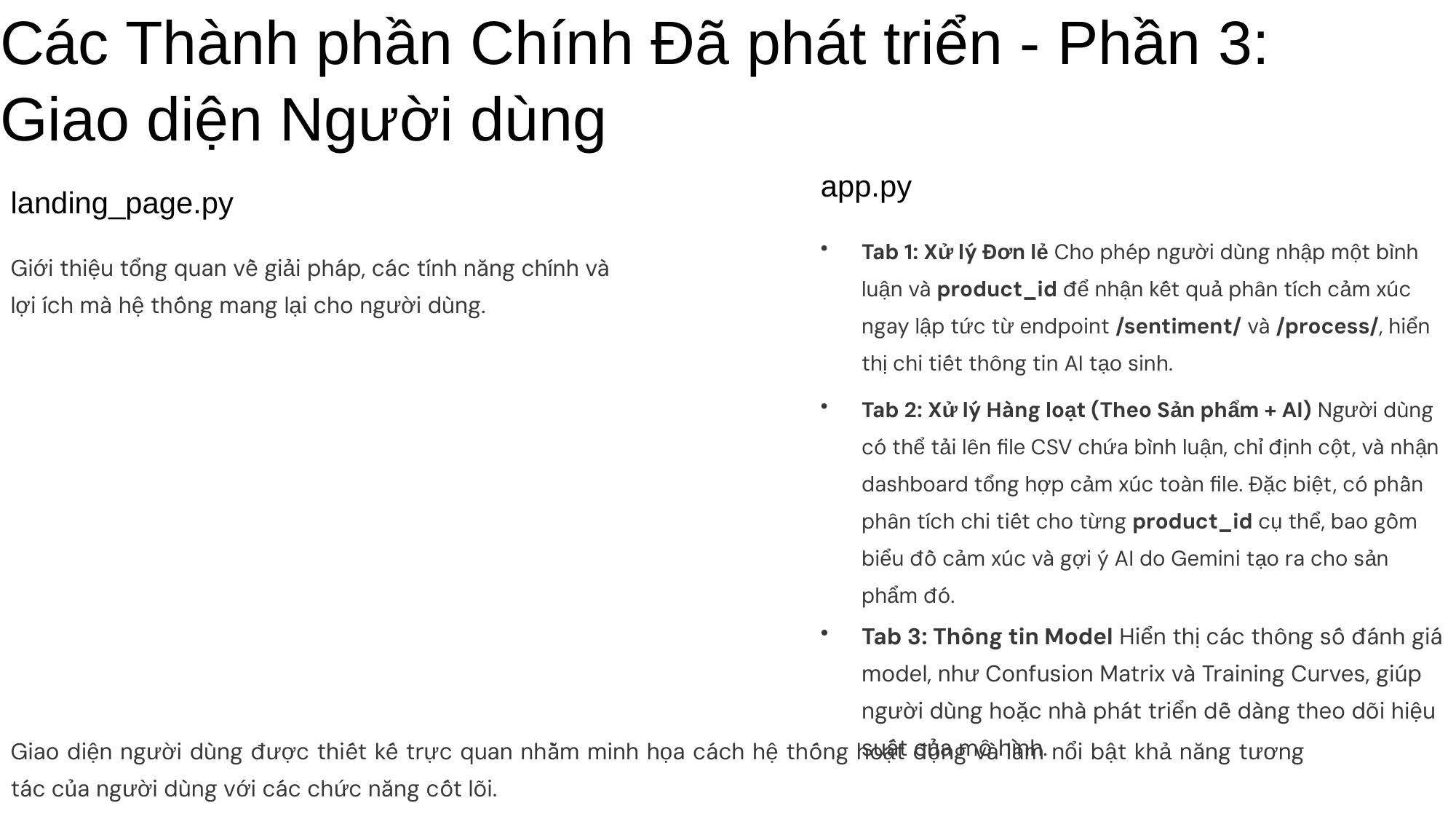

Các Thành phần Chính Đã phát triển - Phần 3: Giao diện Người dùng
app.py
landing_page.py
Tab 1: Xử lý Đơn lẻ Cho phép người dùng nhập một bình luận và product_id để nhận kết quả phân tích cảm xúc ngay lập tức từ endpoint /sentiment/ và /process/, hiển thị chi tiết thông tin AI tạo sinh.
Giới thiệu tổng quan về giải pháp, các tính năng chính và lợi ích mà hệ thống mang lại cho người dùng.
Tab 2: Xử lý Hàng loạt (Theo Sản phẩm + AI) Người dùng có thể tải lên file CSV chứa bình luận, chỉ định cột, và nhận dashboard tổng hợp cảm xúc toàn file. Đặc biệt, có phần phân tích chi tiết cho từng product_id cụ thể, bao gồm biểu đồ cảm xúc và gợi ý AI do Gemini tạo ra cho sản phẩm đó.
Tab 3: Thông tin Model Hiển thị các thông số đánh giá model, như Confusion Matrix và Training Curves, giúp người dùng hoặc nhà phát triển dễ dàng theo dõi hiệu suất của mô hình.
Giao diện người dùng được thiết kế trực quan nhằm minh họa cách hệ thống hoạt động và làm nổi bật khả năng tương tác của người dùng với các chức năng cốt lõi.